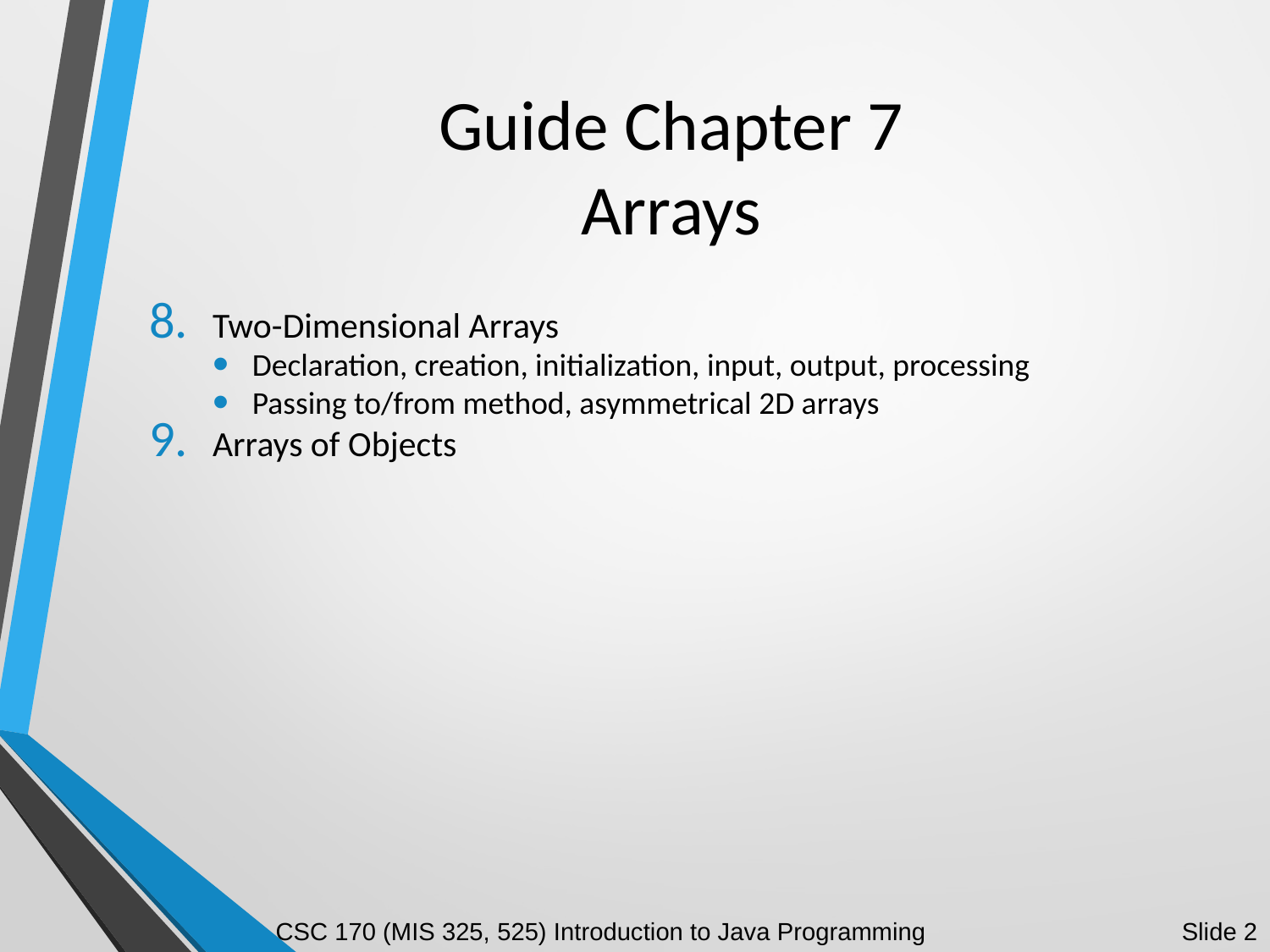

# Guide Chapter 7 Arrays
Two-Dimensional Arrays
Declaration, creation, initialization, input, output, processing
Passing to/from method, asymmetrical 2D arrays
Arrays of Objects